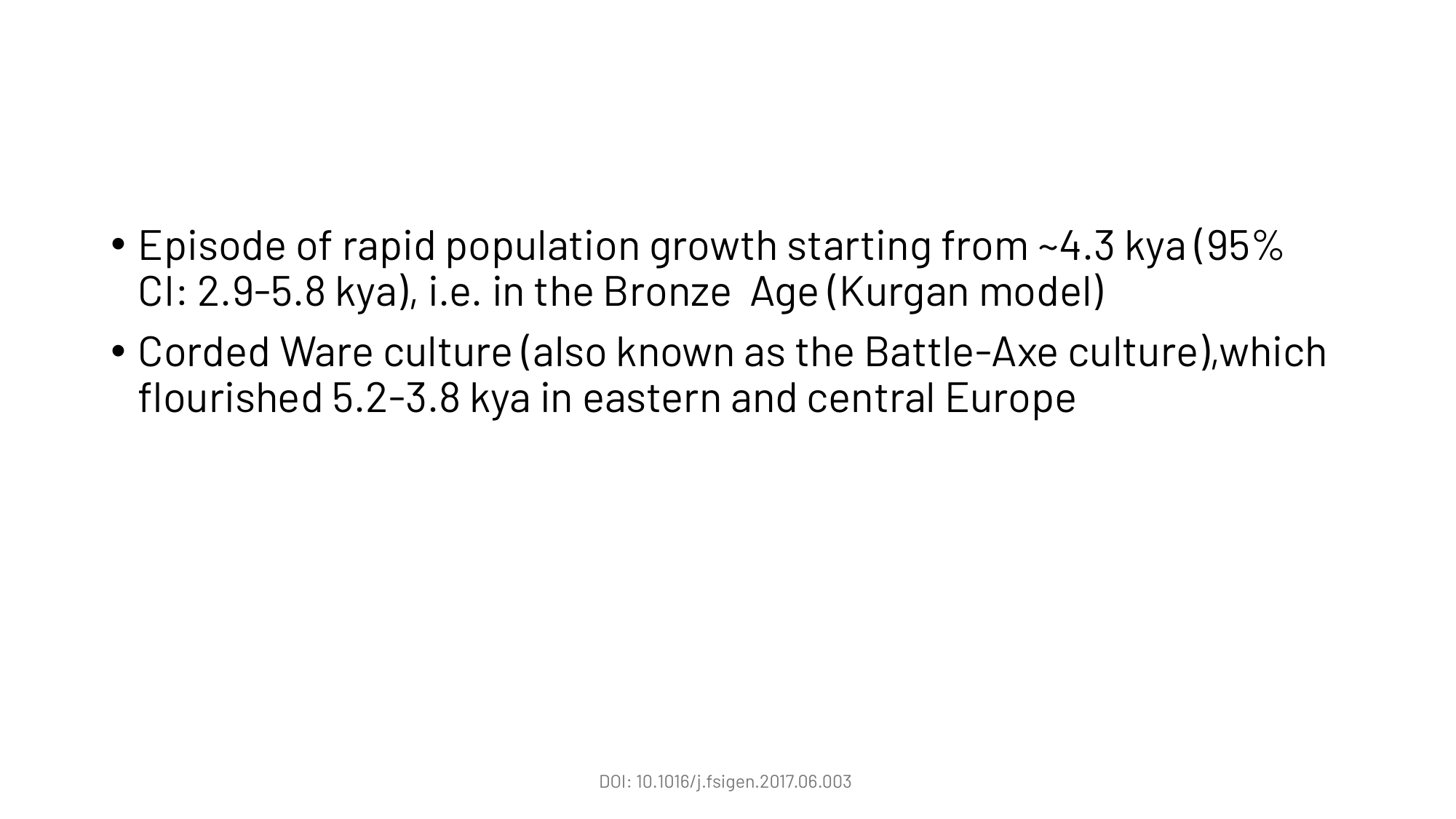

Episode of rapid population growth starting from ~4.3 kya (95% CI: 2.9-5.8 kya), i.e. in the Bronze  Age (Kurgan model)
Corded Ware culture (also known as the Battle-Axe culture),which flourished 5.2-3.8 kya in eastern and central Europe
DOI: 10.1016/j.fsigen.2017.06.003